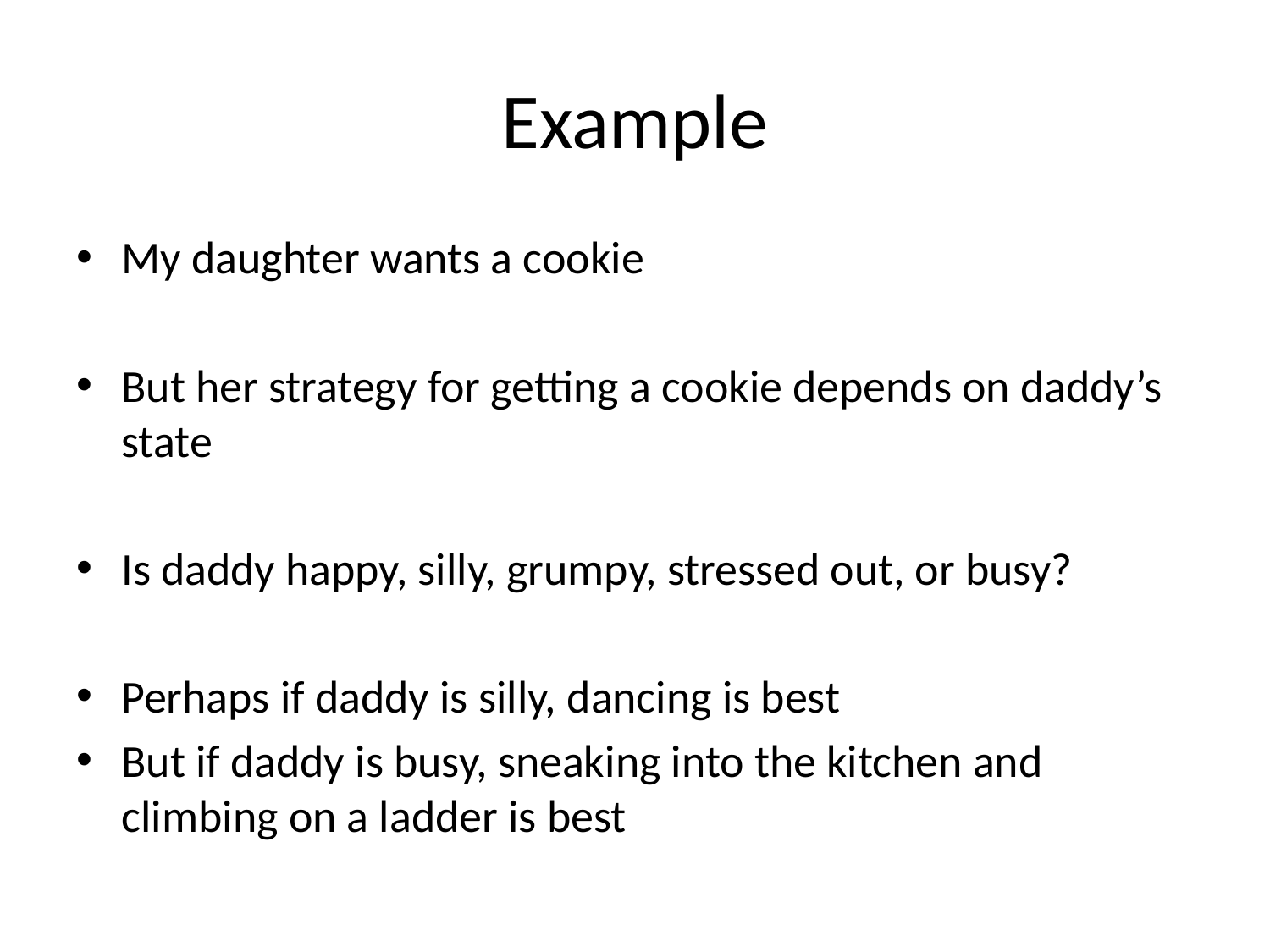

# Example
My daughter wants a cookie

But her strategy for getting a cookie depends on daddy’s state

Is daddy happy, silly, grumpy, stressed out, or busy?

Perhaps if daddy is silly, dancing is best
But if daddy is busy, sneaking into the kitchen and climbing on a ladder is best